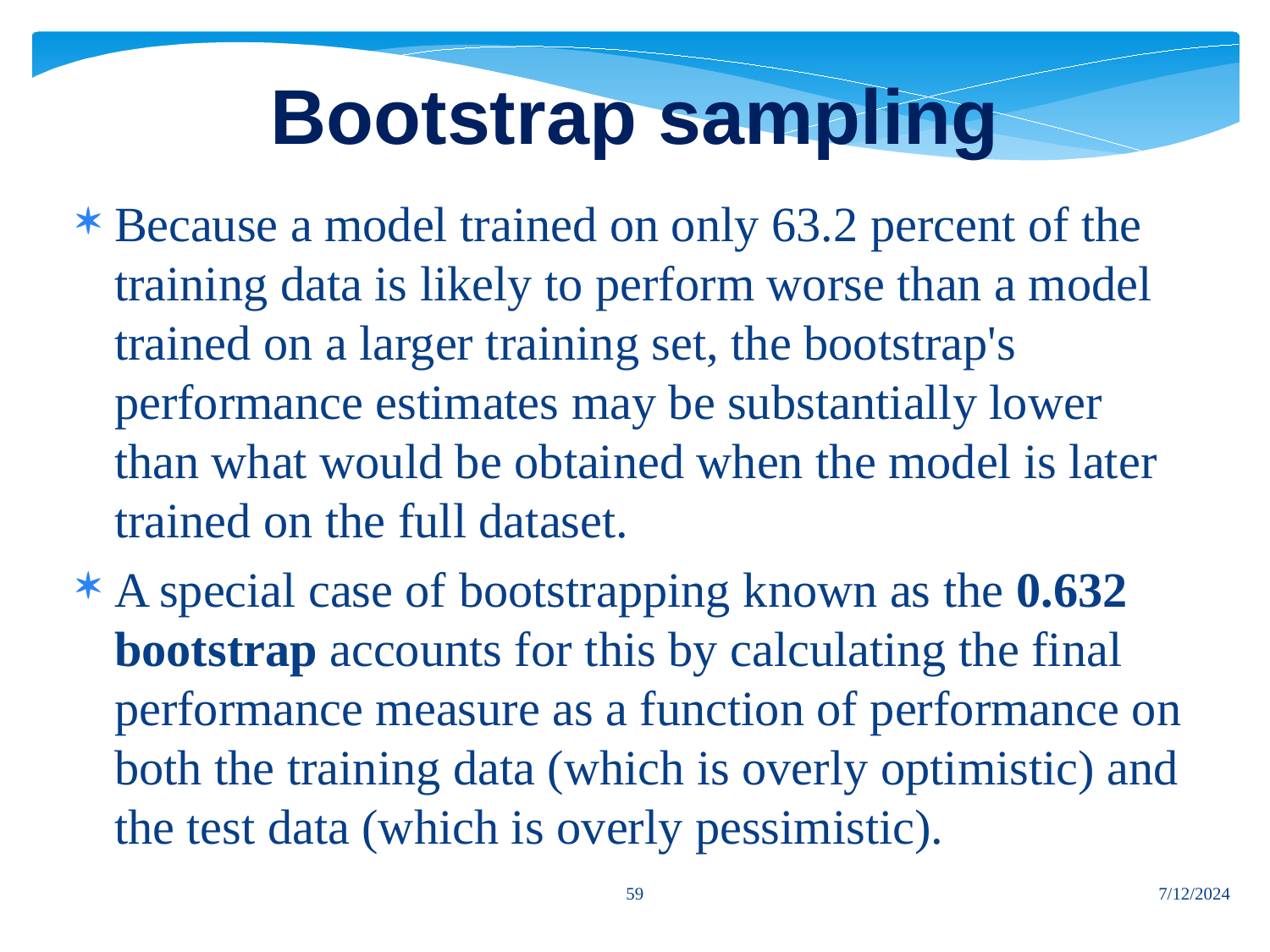

# Bootstrap sampling
Because a model trained on only 63.2 percent of the training data is likely to perform worse than a model trained on a larger training set, the bootstrap's performance estimates may be substantially lower than what would be obtained when the model is later trained on the full dataset.
A special case of bootstrapping known as the 0.632 bootstrap accounts for this by calculating the final performance measure as a function of performance on both the training data (which is overly optimistic) and the test data (which is overly pessimistic).
59

7/12/2024